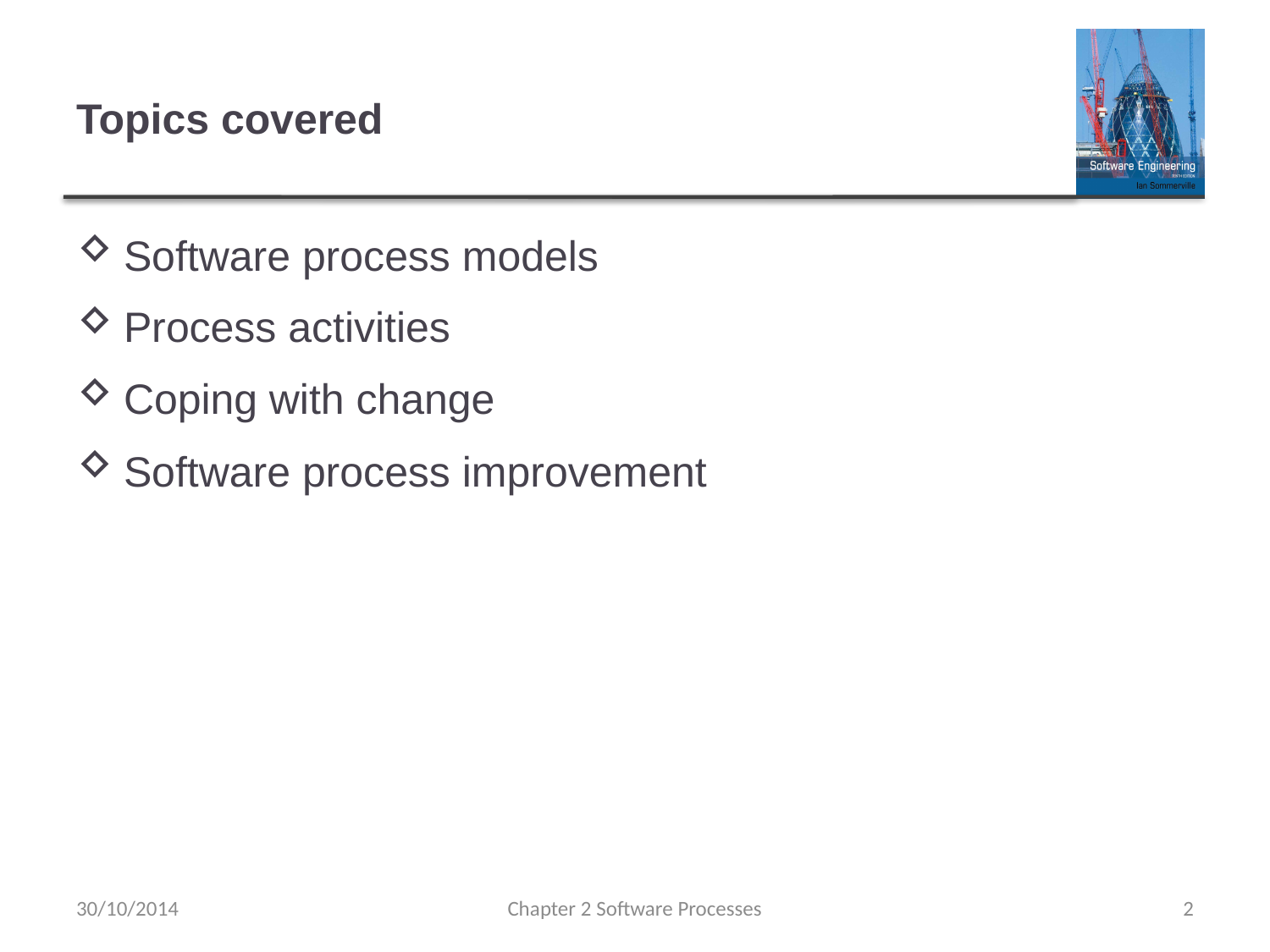

# Topics covered
Software process models
Process activities
Coping with change
Software process improvement
30/10/2014
Chapter 2 Software Processes
2